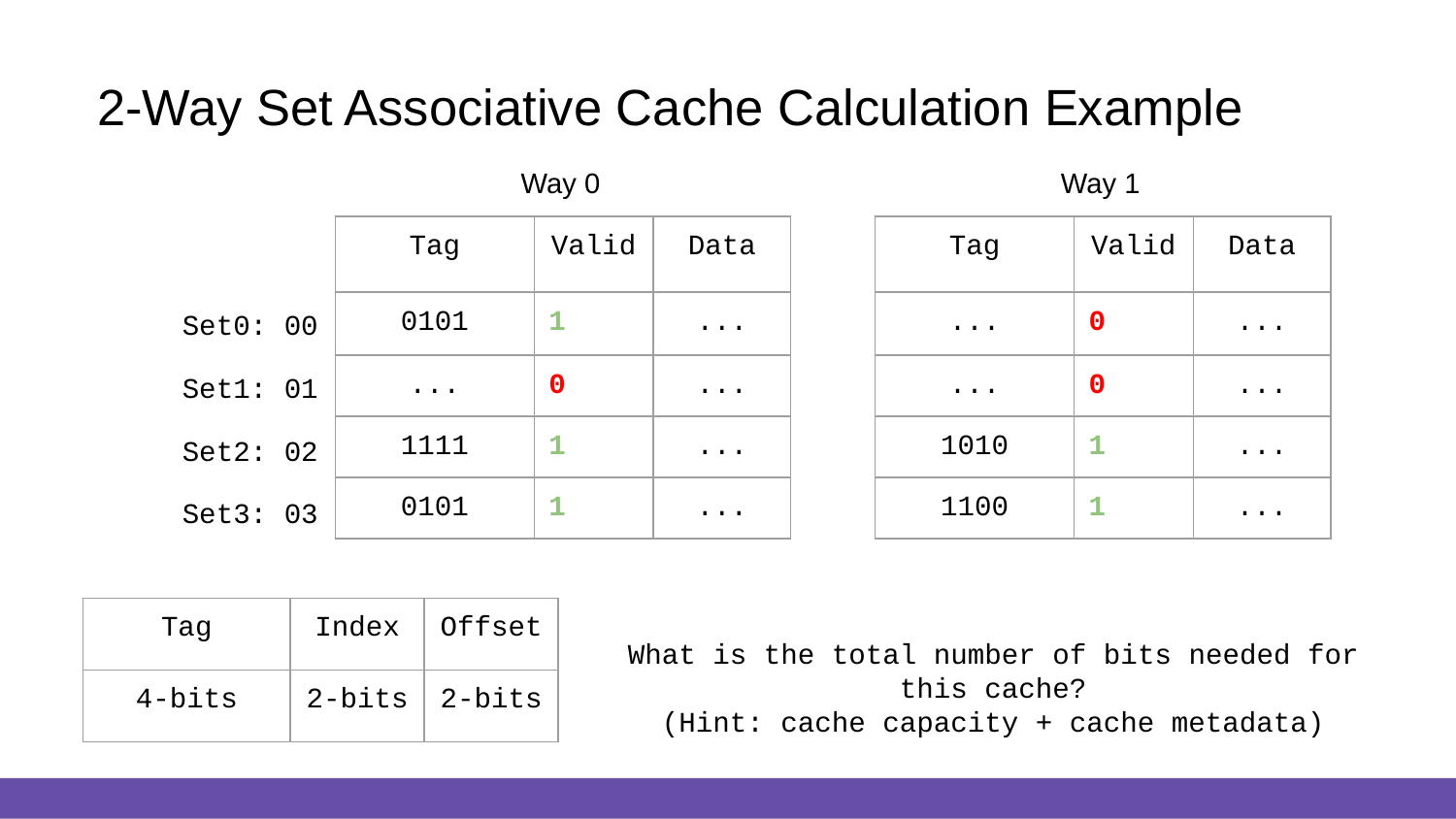

# 2-Way Set Associative Cache Calculation Example

Way 0
Way 1
| Tag | Valid | Data |
| --- | --- | --- |
| 0101 | 1 | ... |
| ... | 0 | ... |
| 1111 | 1 | ... |
| 0101 | 1 | ... |
| Tag | Valid | Data |
| --- | --- | --- |
| ... | 0 | ... |
| ... | 0 | ... |
| 1010 | 1 | ... |
| 1100 | 1 | ... |
Set0: 00
Set1: 01
Set2: 02
Set3: 03
| Tag | Index | Offset |
| --- | --- | --- |
| 4-bits | 2-bits | 2-bits |
What is the total number of bits needed for this cache?
(Hint: cache capacity + cache metadata)